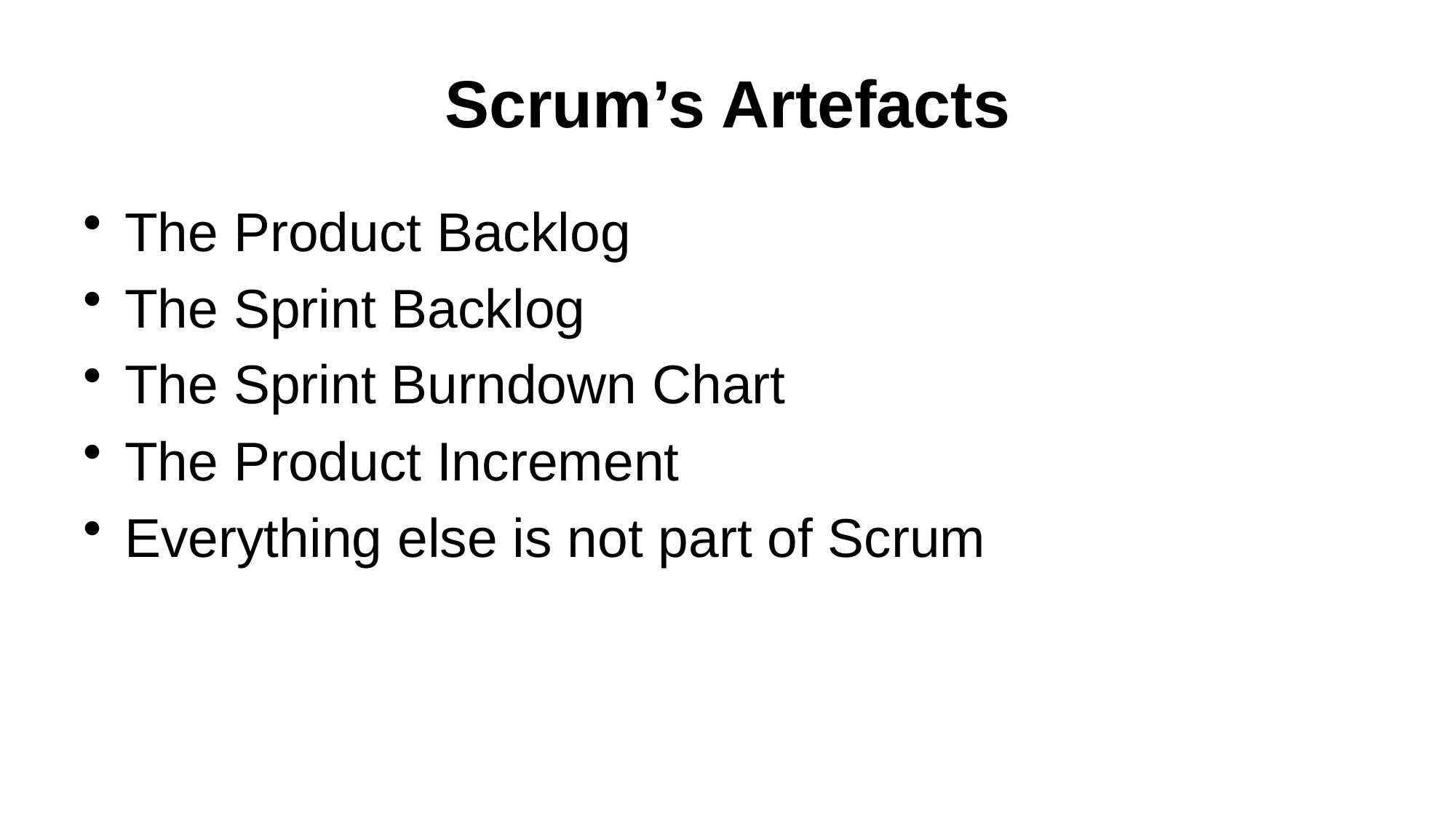

# Scrum’s Artefacts
The Product Backlog
The Sprint Backlog
The Sprint Burndown Chart
The Product Increment
Everything else is not part of Scrum